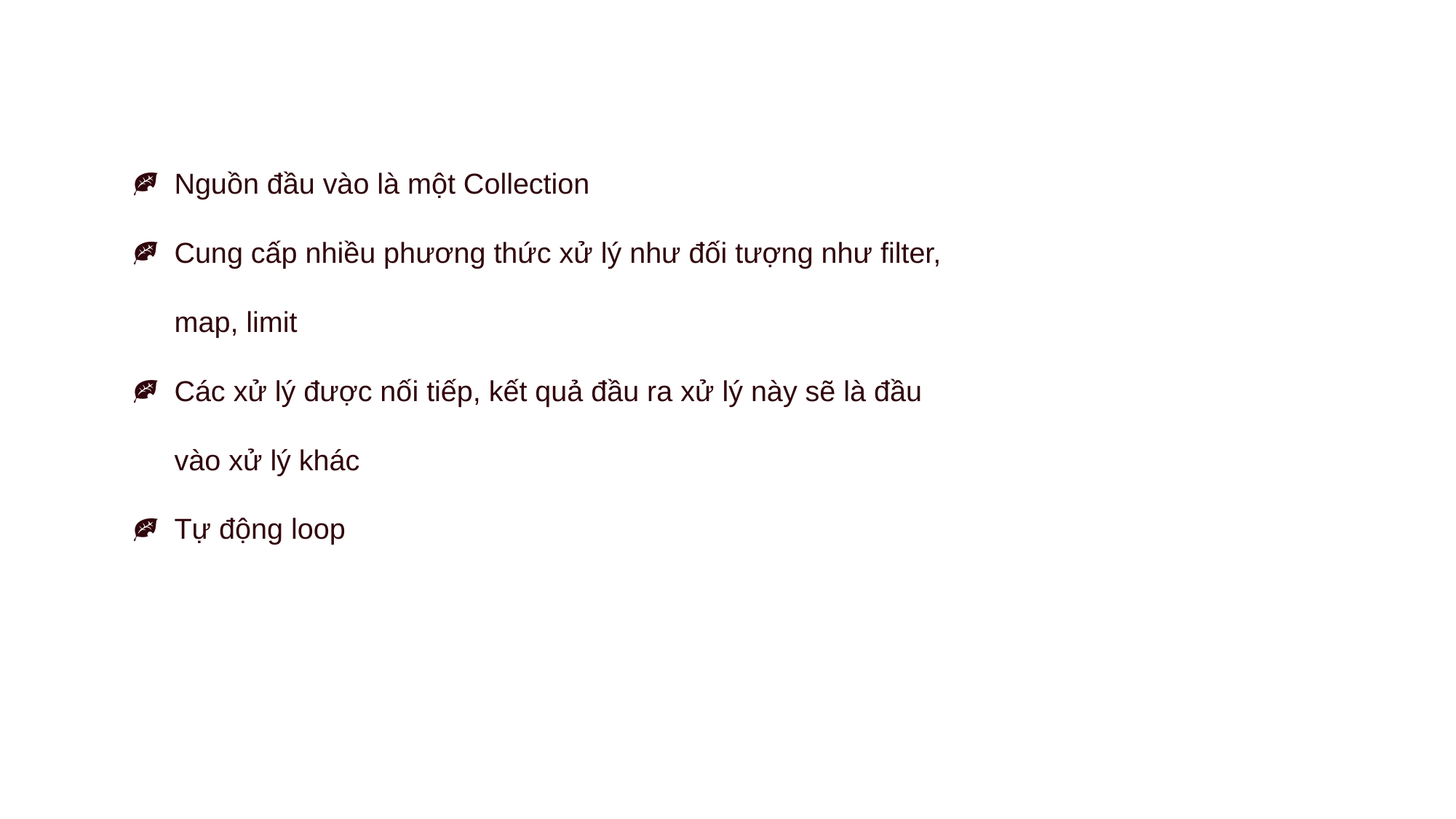

Nguồn đầu vào là một Collection
Cung cấp nhiều phương thức xử lý như đối tượng như filter, map, limit
Các xử lý được nối tiếp, kết quả đầu ra xử lý này sẽ là đầu vào xử lý khác
Tự động loop